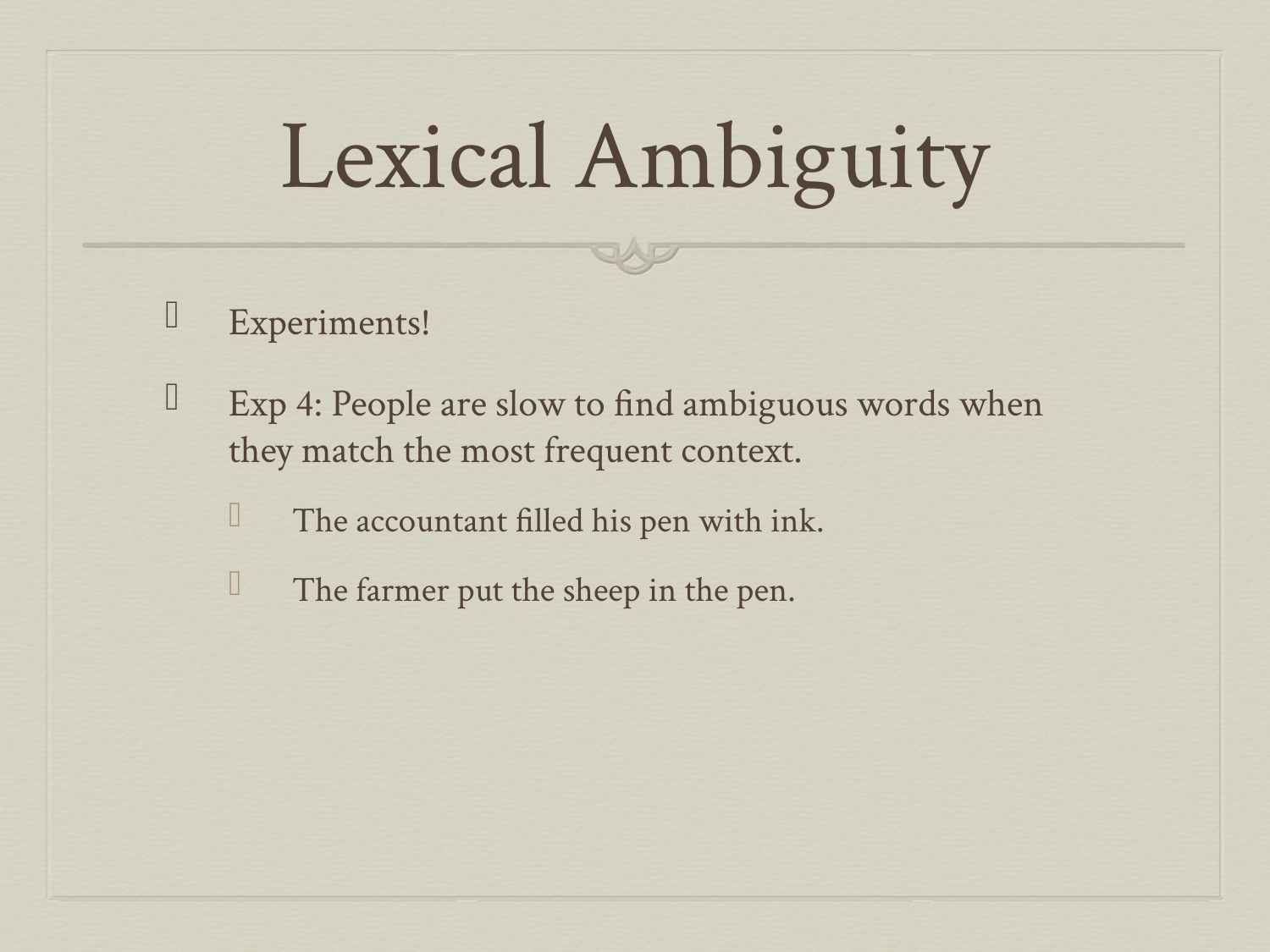

# Lexical Ambiguity
Experiments!
Exp 4: People are slow to find ambiguous words when they match the most frequent context.
The accountant filled his pen with ink.
The farmer put the sheep in the pen.